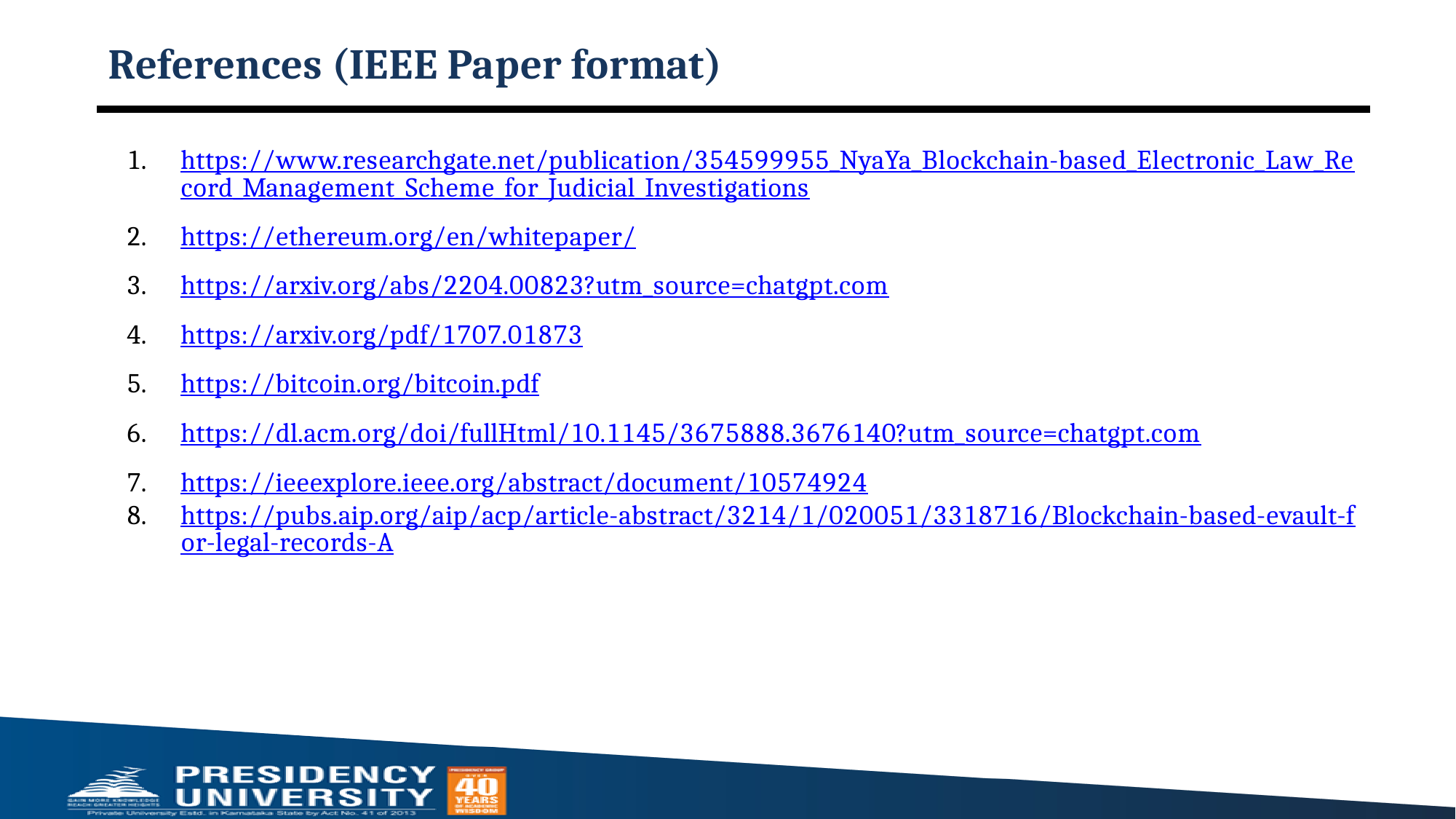

# References (IEEE Paper format)
https://www.researchgate.net/publication/354599955_NyaYa_Blockchain-based_Electronic_Law_Record_Management_Scheme_for_Judicial_Investigations
https://ethereum.org/en/whitepaper/
https://arxiv.org/abs/2204.00823?utm_source=chatgpt.com
https://arxiv.org/pdf/1707.01873
https://bitcoin.org/bitcoin.pdf
https://dl.acm.org/doi/fullHtml/10.1145/3675888.3676140?utm_source=chatgpt.com
https://ieeexplore.ieee.org/abstract/document/10574924
https://pubs.aip.org/aip/acp/article-abstract/3214/1/020051/3318716/Blockchain-based-evault-for-legal-records-A